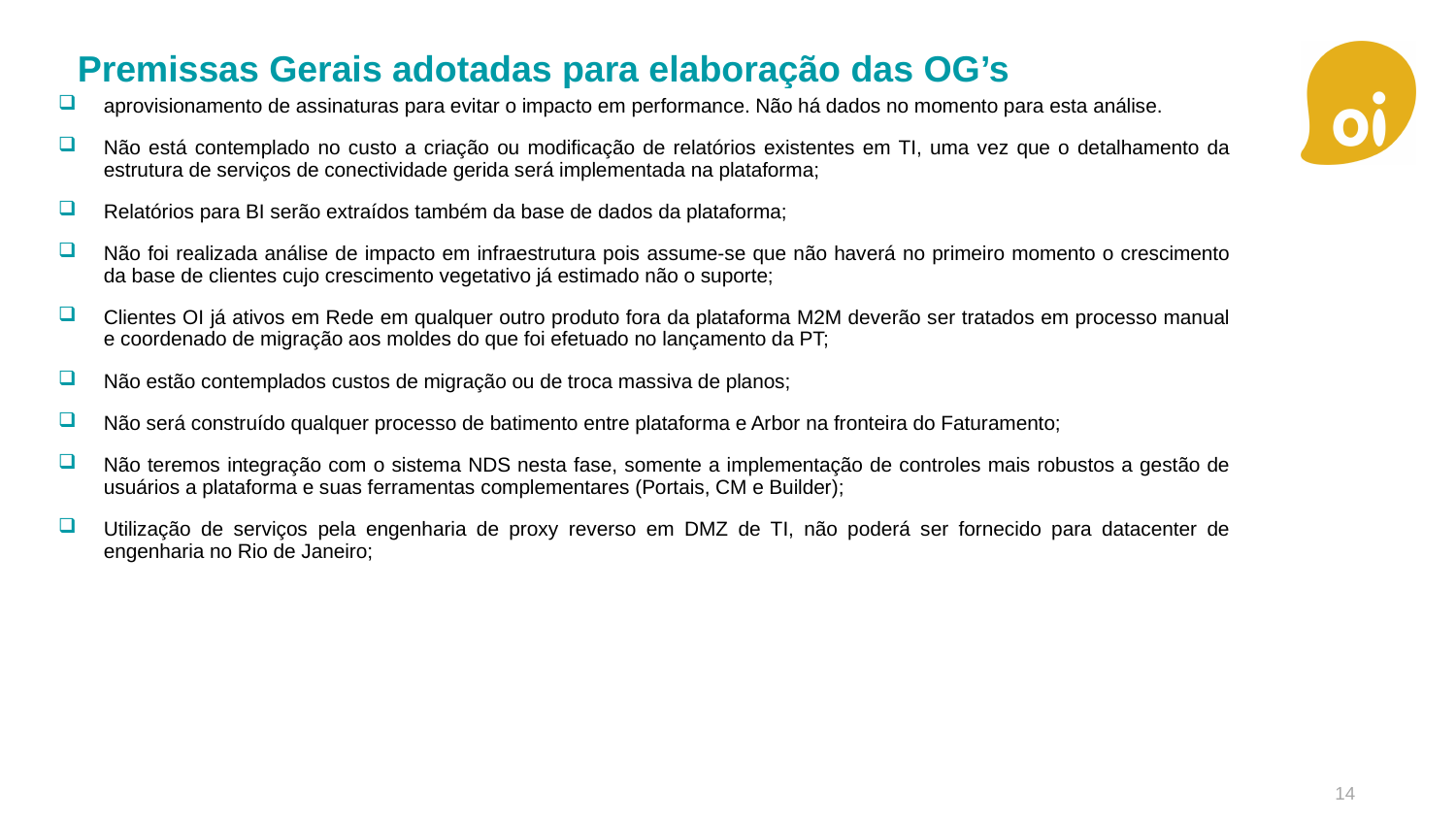

# Premissas Gerais adotadas para elaboração das OG’s
aprovisionamento de assinaturas para evitar o impacto em performance. Não há dados no momento para esta análise.
Não está contemplado no custo a criação ou modificação de relatórios existentes em TI, uma vez que o detalhamento da estrutura de serviços de conectividade gerida será implementada na plataforma;
Relatórios para BI serão extraídos também da base de dados da plataforma;
Não foi realizada análise de impacto em infraestrutura pois assume-se que não haverá no primeiro momento o crescimento da base de clientes cujo crescimento vegetativo já estimado não o suporte;
Clientes OI já ativos em Rede em qualquer outro produto fora da plataforma M2M deverão ser tratados em processo manual e coordenado de migração aos moldes do que foi efetuado no lançamento da PT;
Não estão contemplados custos de migração ou de troca massiva de planos;
Não será construído qualquer processo de batimento entre plataforma e Arbor na fronteira do Faturamento;
Não teremos integração com o sistema NDS nesta fase, somente a implementação de controles mais robustos a gestão de usuários a plataforma e suas ferramentas complementares (Portais, CM e Builder);
Utilização de serviços pela engenharia de proxy reverso em DMZ de TI, não poderá ser fornecido para datacenter de engenharia no Rio de Janeiro;

14